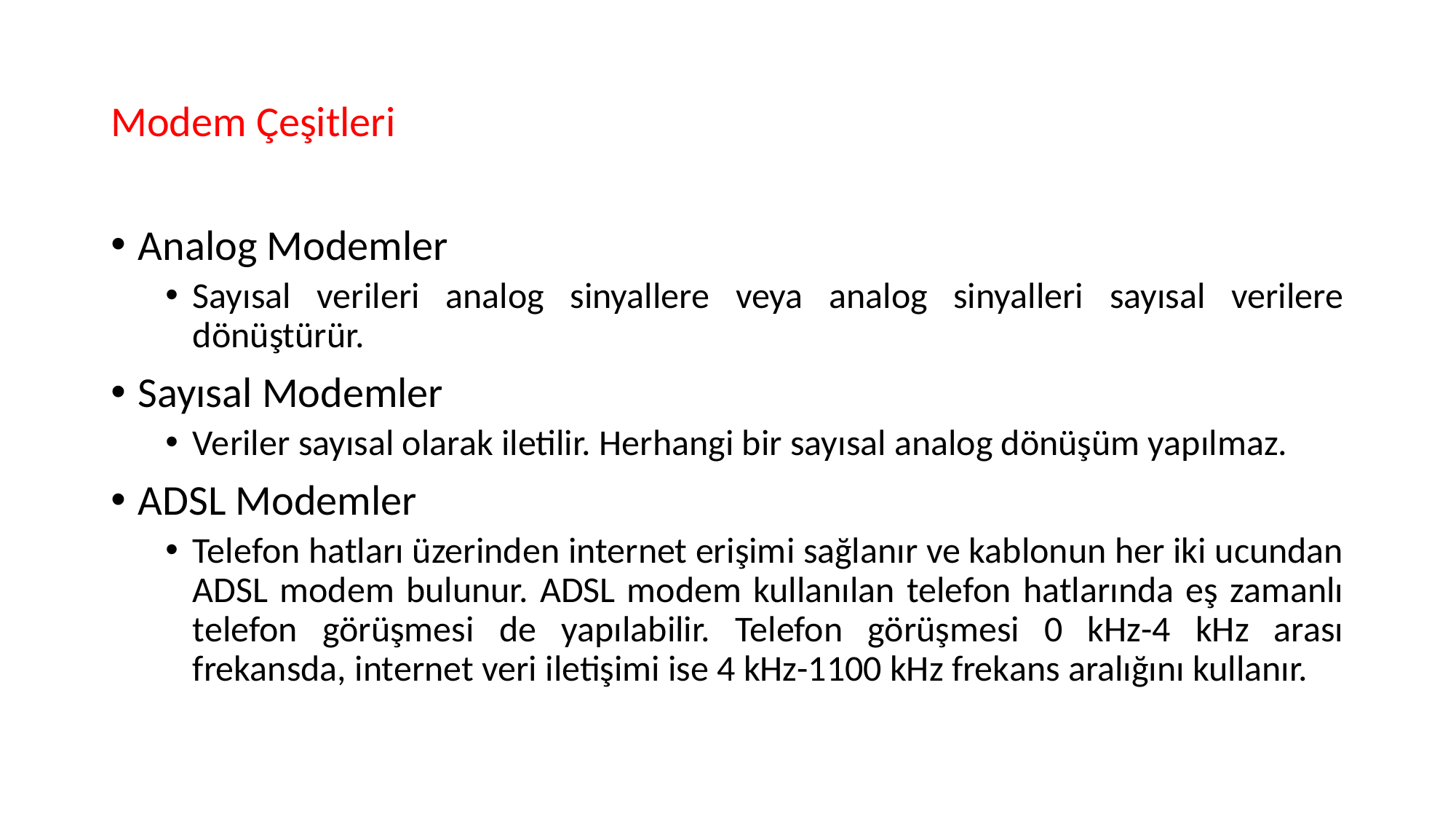

# Modem Çeşitleri
Analog Modemler
Sayısal verileri analog sinyallere veya analog sinyalleri sayısal verilere dönüştürür.
Sayısal Modemler
Veriler sayısal olarak iletilir. Herhangi bir sayısal analog dönüşüm yapılmaz.
ADSL Modemler
Telefon hatları üzerinden internet erişimi sağlanır ve kablonun her iki ucundan ADSL modem bulunur. ADSL modem kullanılan telefon hatlarında eş zamanlı telefon görüşmesi de yapılabilir. Telefon görüşmesi 0 kHz-4 kHz arası frekansda, internet veri iletişimi ise 4 kHz-1100 kHz frekans aralığını kullanır.